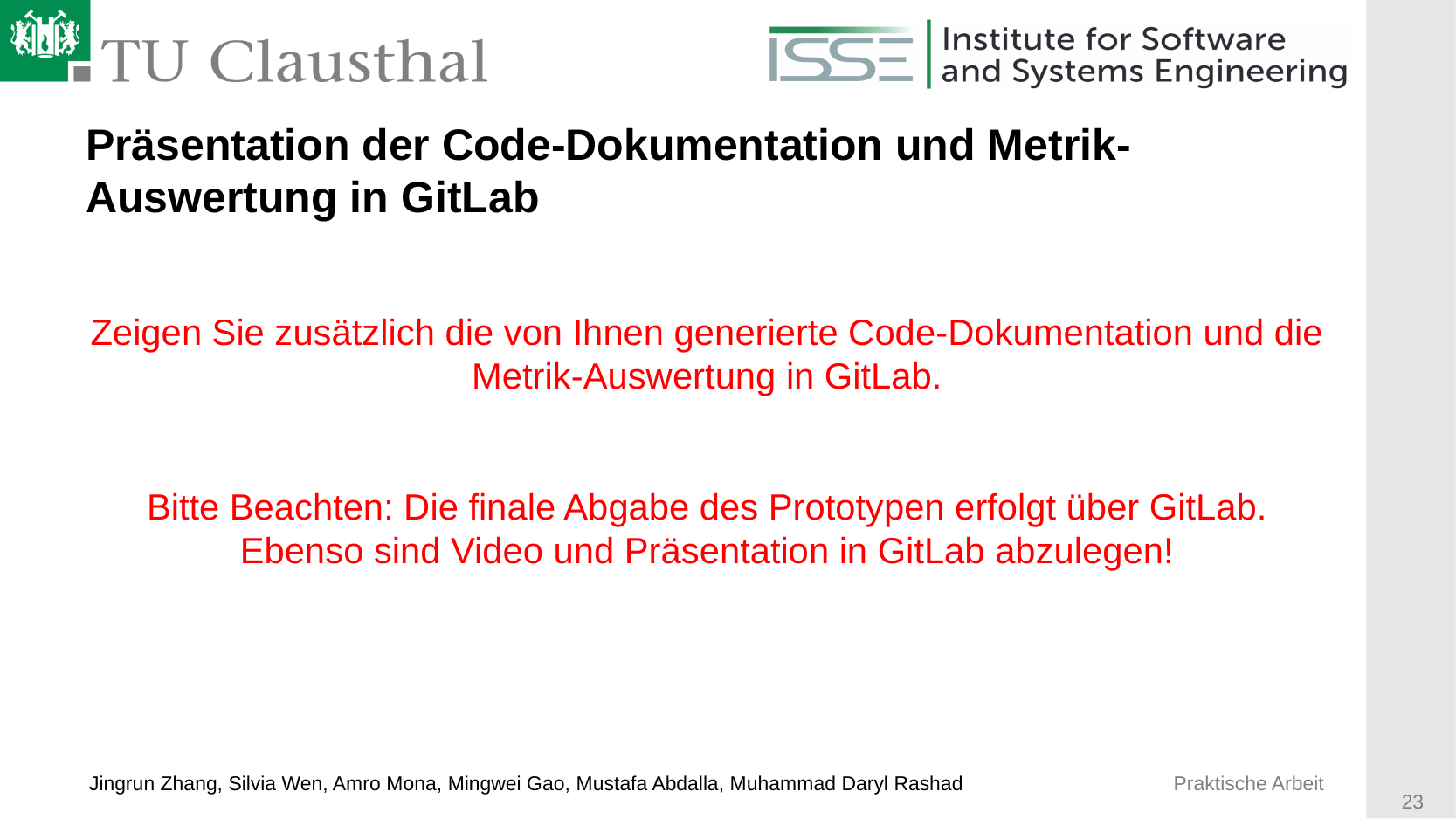

# Präsentation der Code-Dokumentation und Metrik-Auswertung in GitLab
Zeigen Sie zusätzlich die von Ihnen generierte Code-Dokumentation und die Metrik-Auswertung in GitLab.

Bitte Beachten: Die finale Abgabe des Prototypen erfolgt über GitLab. Ebenso sind Video und Präsentation in GitLab abzulegen!